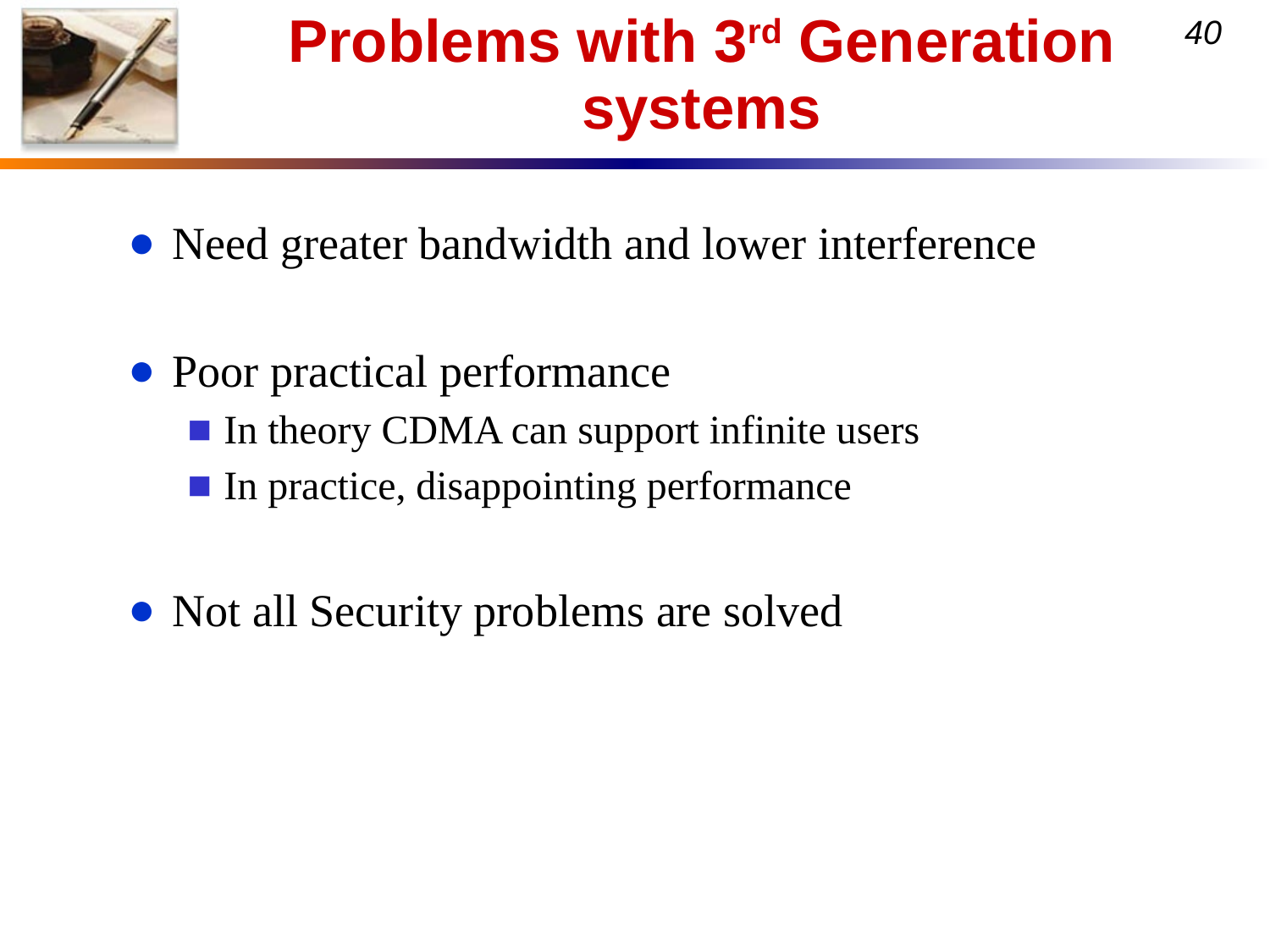

# Problems with 3rd Generation systems
Need greater bandwidth and lower interference

Poor practical performance
In theory CDMA can support infinite users
In practice, disappointing performance

Not all Security problems are solved